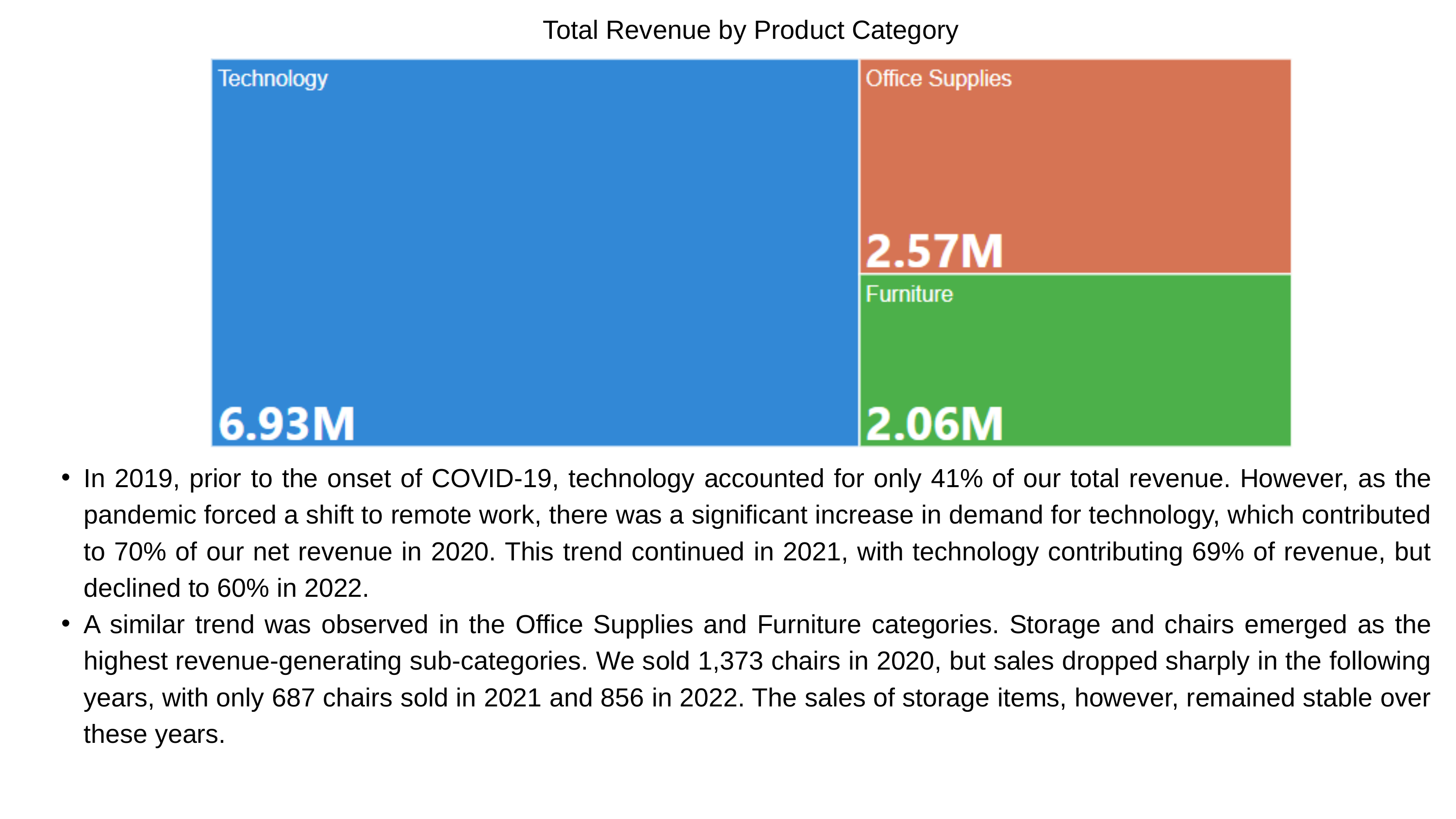

Total Revenue by Product Category

In 2019, prior to the onset of COVID-19, technology accounted for only 41% of our total revenue. However, as the pandemic forced a shift to remote work, there was a significant increase in demand for technology, which contributed to 70% of our net revenue in 2020. This trend continued in 2021, with technology contributing 69% of revenue, but declined to 60% in 2022.
A similar trend was observed in the Office Supplies and Furniture categories. Storage and chairs emerged as the highest revenue-generating sub-categories. We sold 1,373 chairs in 2020, but sales dropped sharply in the following years, with only 687 chairs sold in 2021 and 856 in 2022. The sales of storage items, however, remained stable over these years.